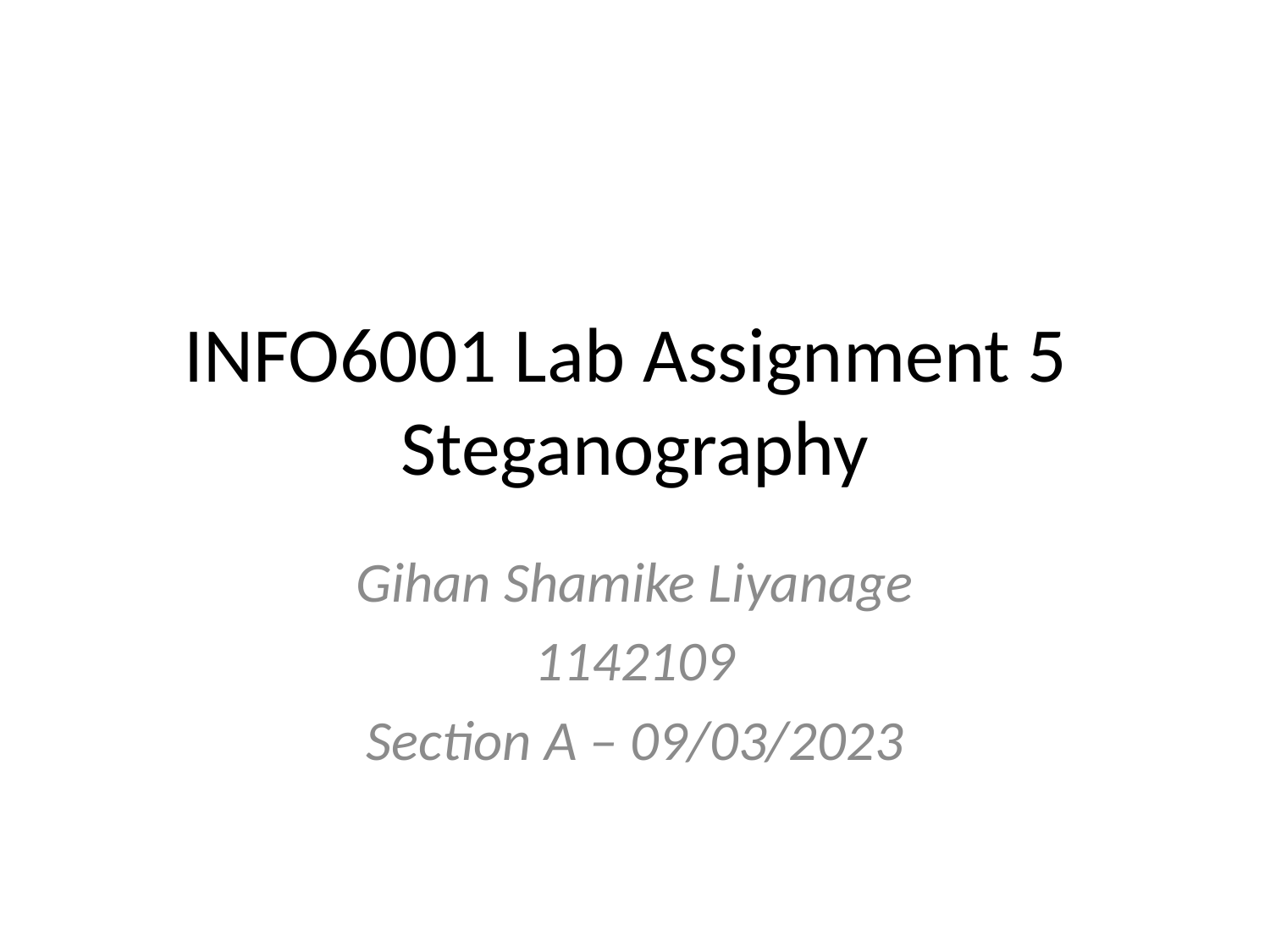

# INFO6001 Lab Assignment 5  Steganography
Gihan Shamike Liyanage
1142109
Section A – 09/03/2023